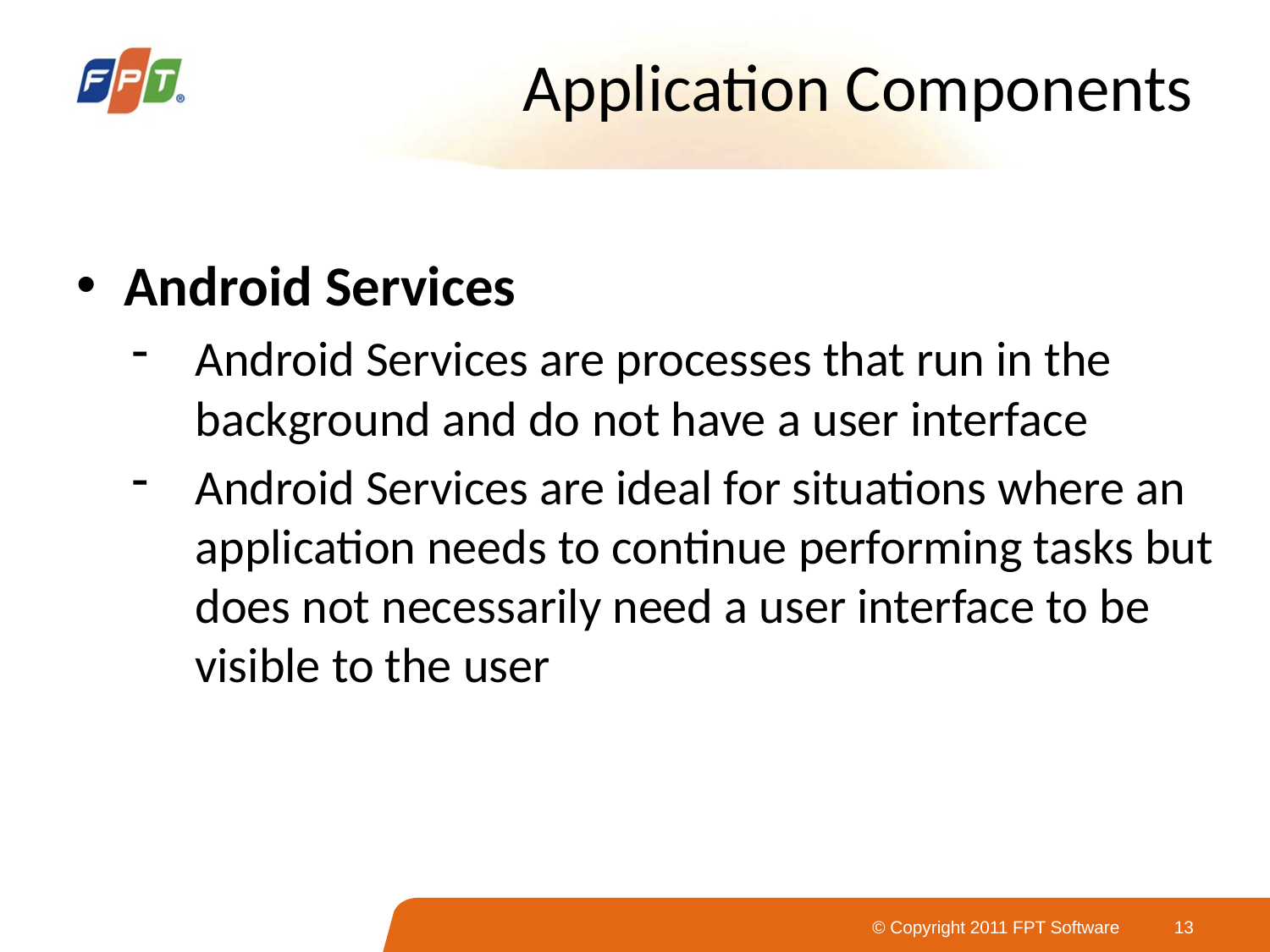

# Application Components
Android Services
Android Services are processes that run in the background and do not have a user interface
Android Services are ideal for situations where an application needs to continue performing tasks but does not necessarily need a user interface to be visible to the user